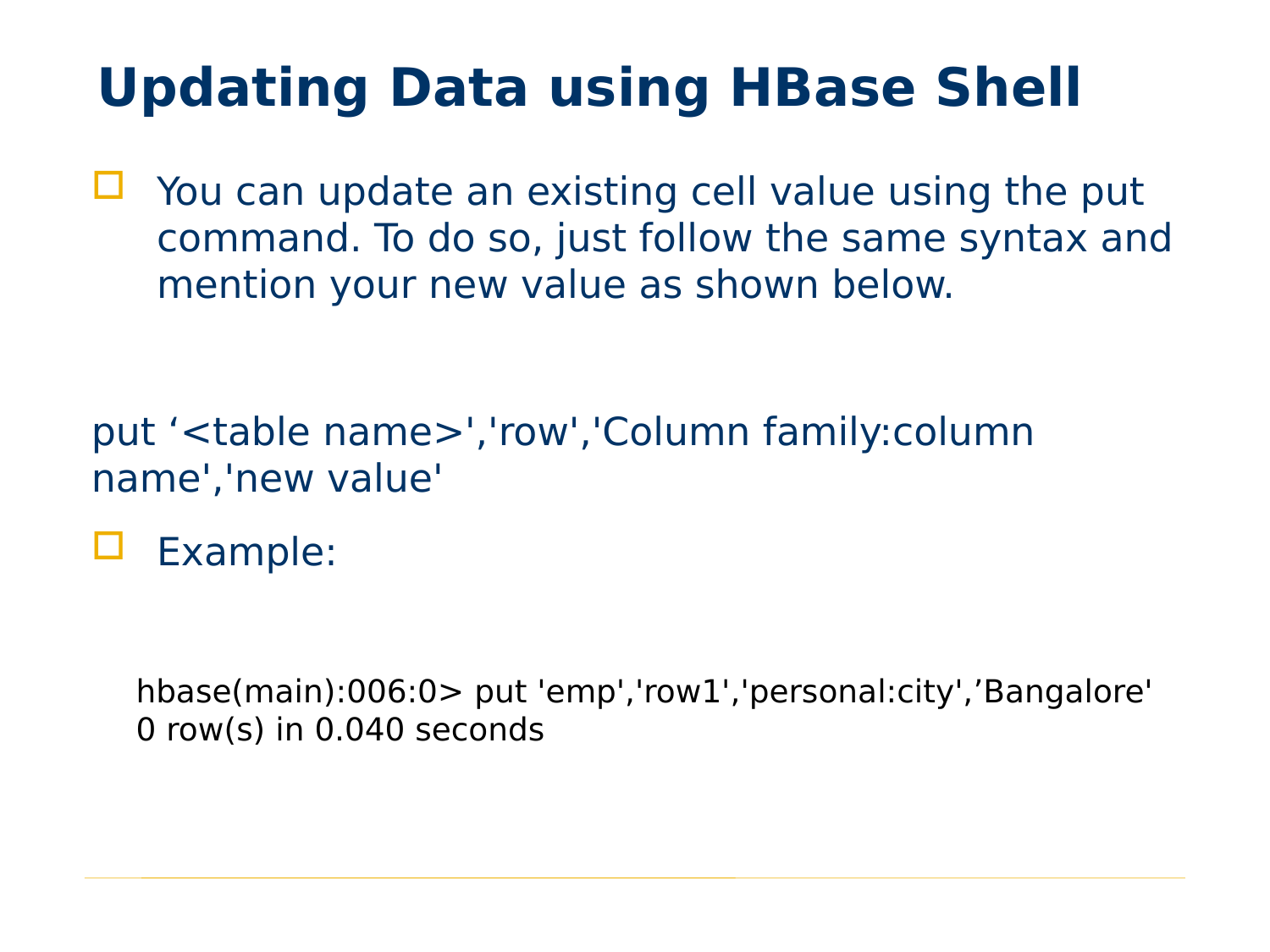

# Updating Data using HBase Shell
You can update an existing cell value using the put command. To do so, just follow the same syntax and mention your new value as shown below.

put ‘<table name>','row','Column family:column name','new value'
Example:

hbase(main):006:0> put 'emp','row1','personal:city',’Bangalore'
0 row(s) in 0.040 seconds